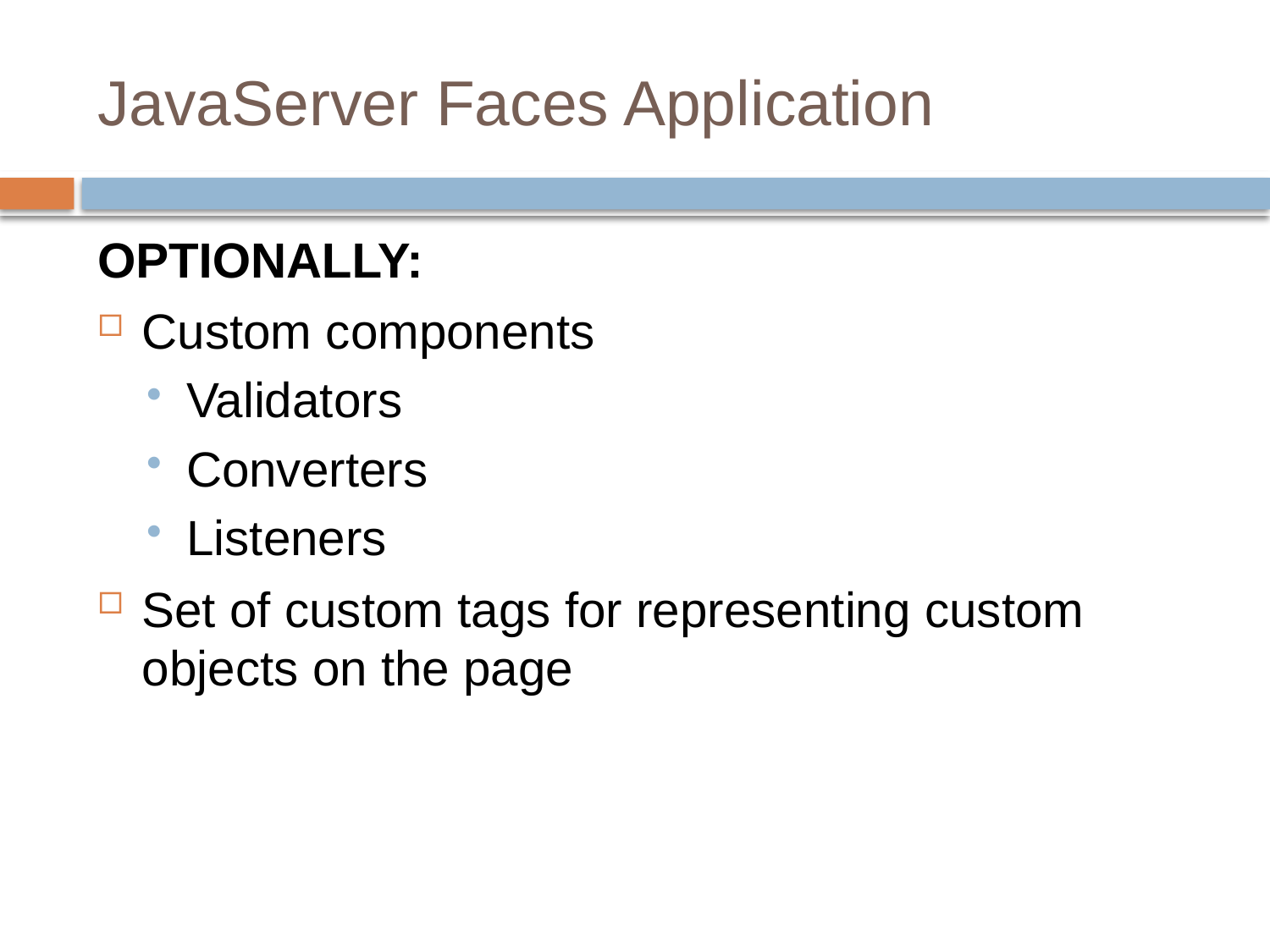

# JavaServer Faces Application
OPTIONALLY:
Custom components
Validators
Converters
Listeners
Set of custom tags for representing custom objects on the page